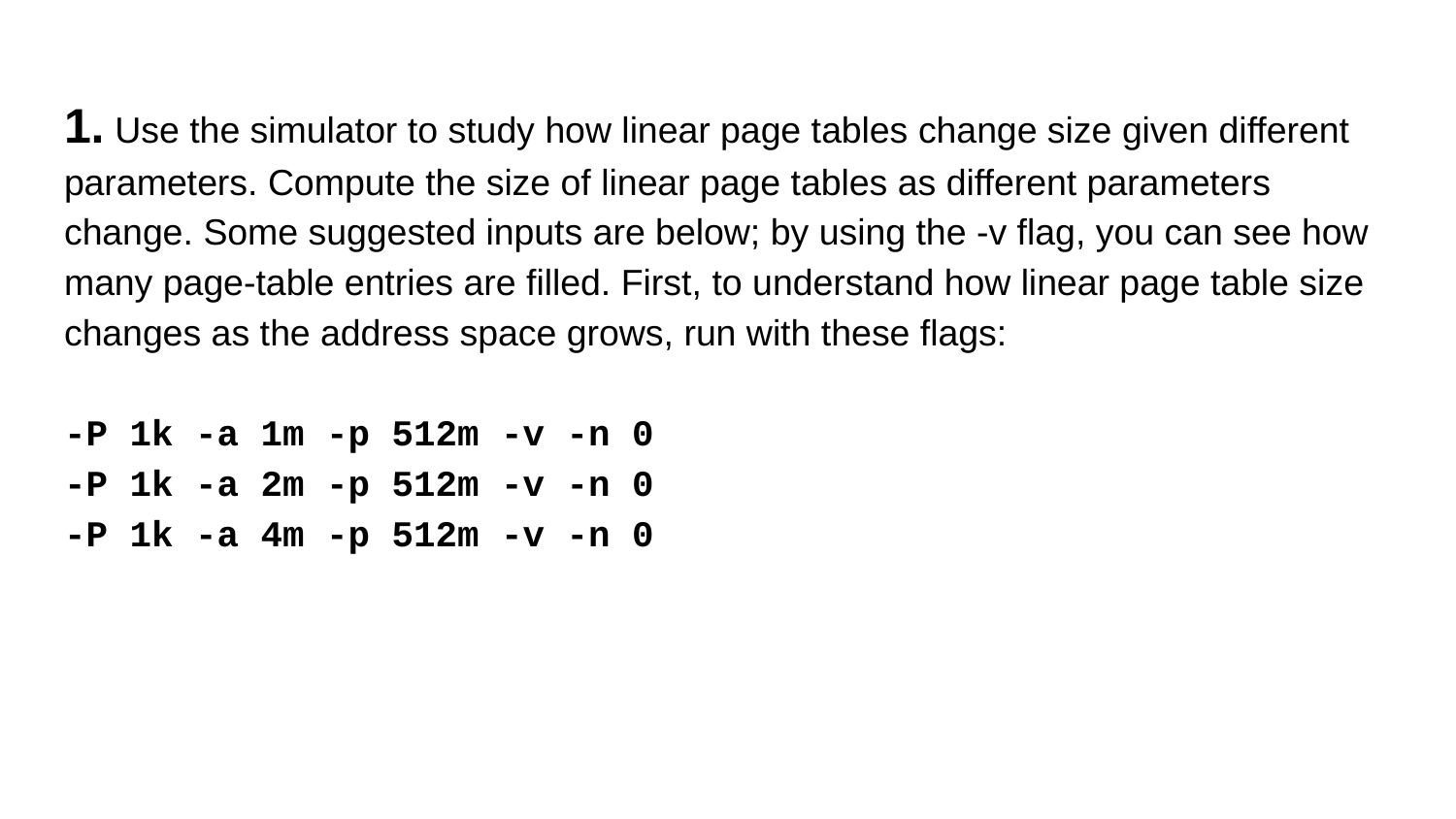

# 1. Use the simulator to study how linear page tables change size given different parameters. Compute the size of linear page tables as different parameters change. Some suggested inputs are below; by using the -v flag, you can see how many page-table entries are filled. First, to understand how linear page table size changes as the address space grows, run with these flags:

-P 1k -a 1m -p 512m -v -n 0
-P 1k -a 2m -p 512m -v -n 0
-P 1k -a 4m -p 512m -v -n 0